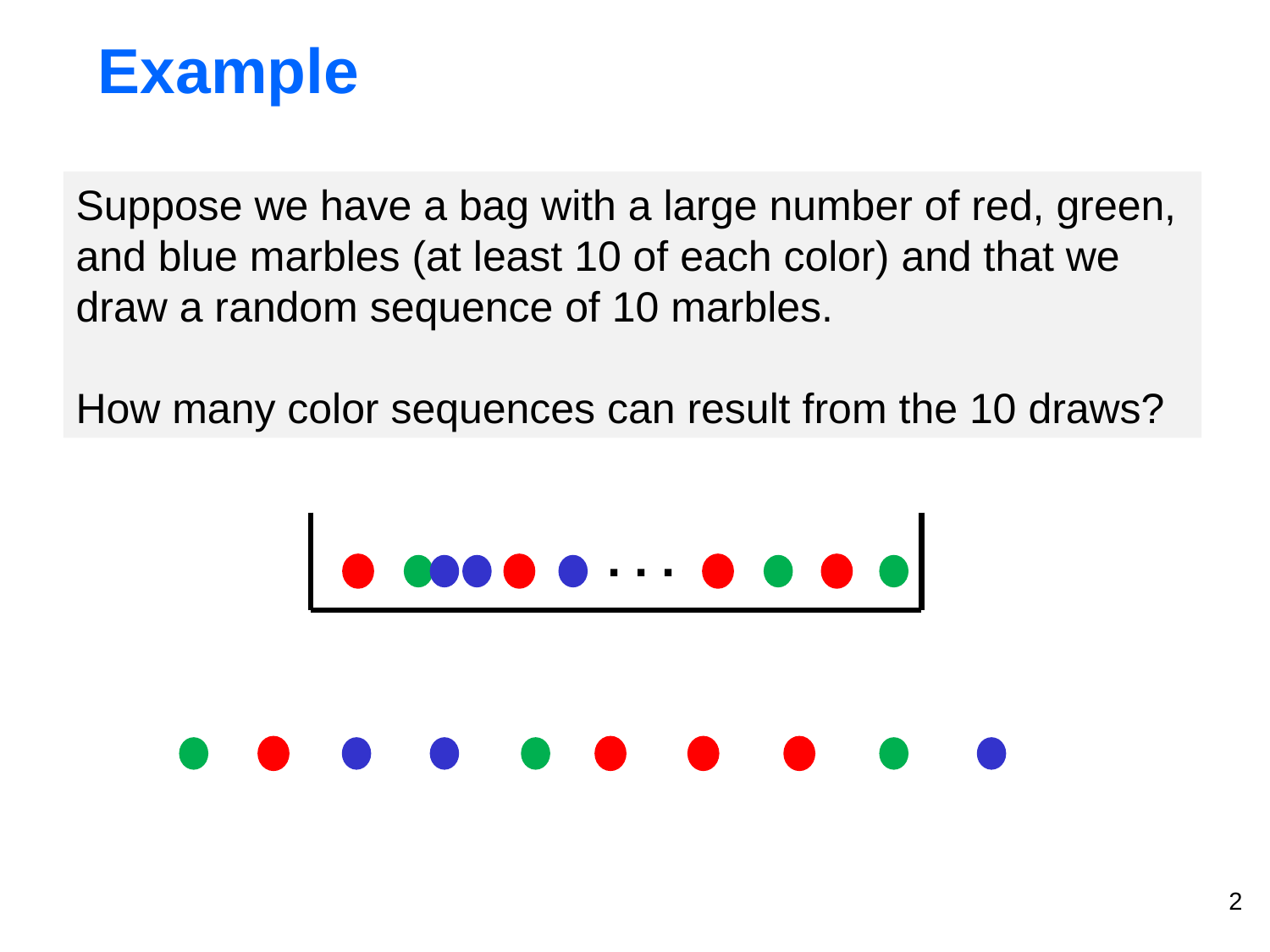

# Example
Suppose we have a bag with a large number of red, green,
and blue marbles (at least 10 of each color) and that we
draw a random sequence of 10 marbles.

How many color sequences can result from the 10 draws?
. . .

2